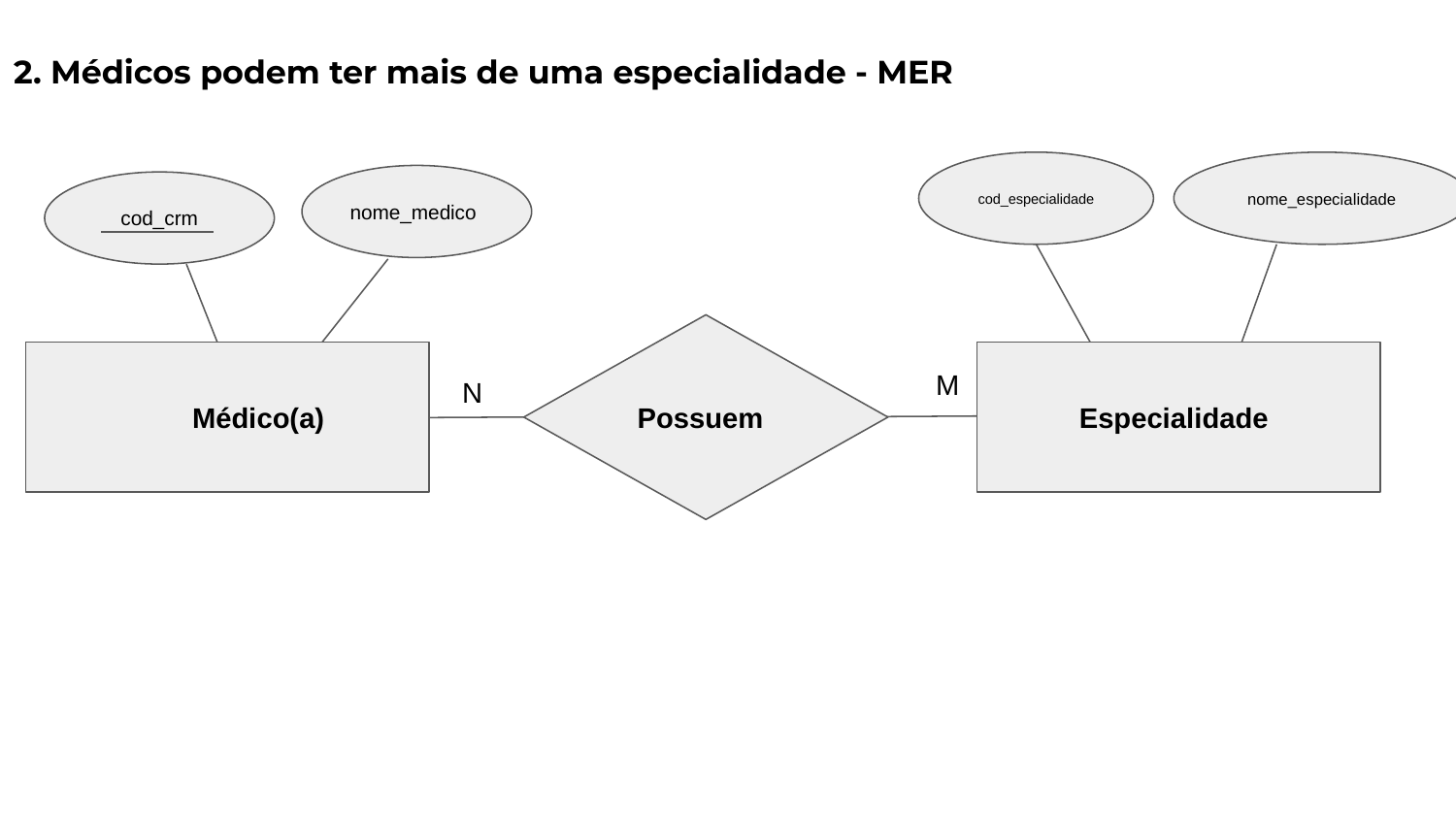

2. Médicos podem ter mais de uma especialidade - MER
cod_especialidade
nome_especialidade
nome_medico
cod_crm
 Possuem
                   Médico(a)

M
N
Especialidade